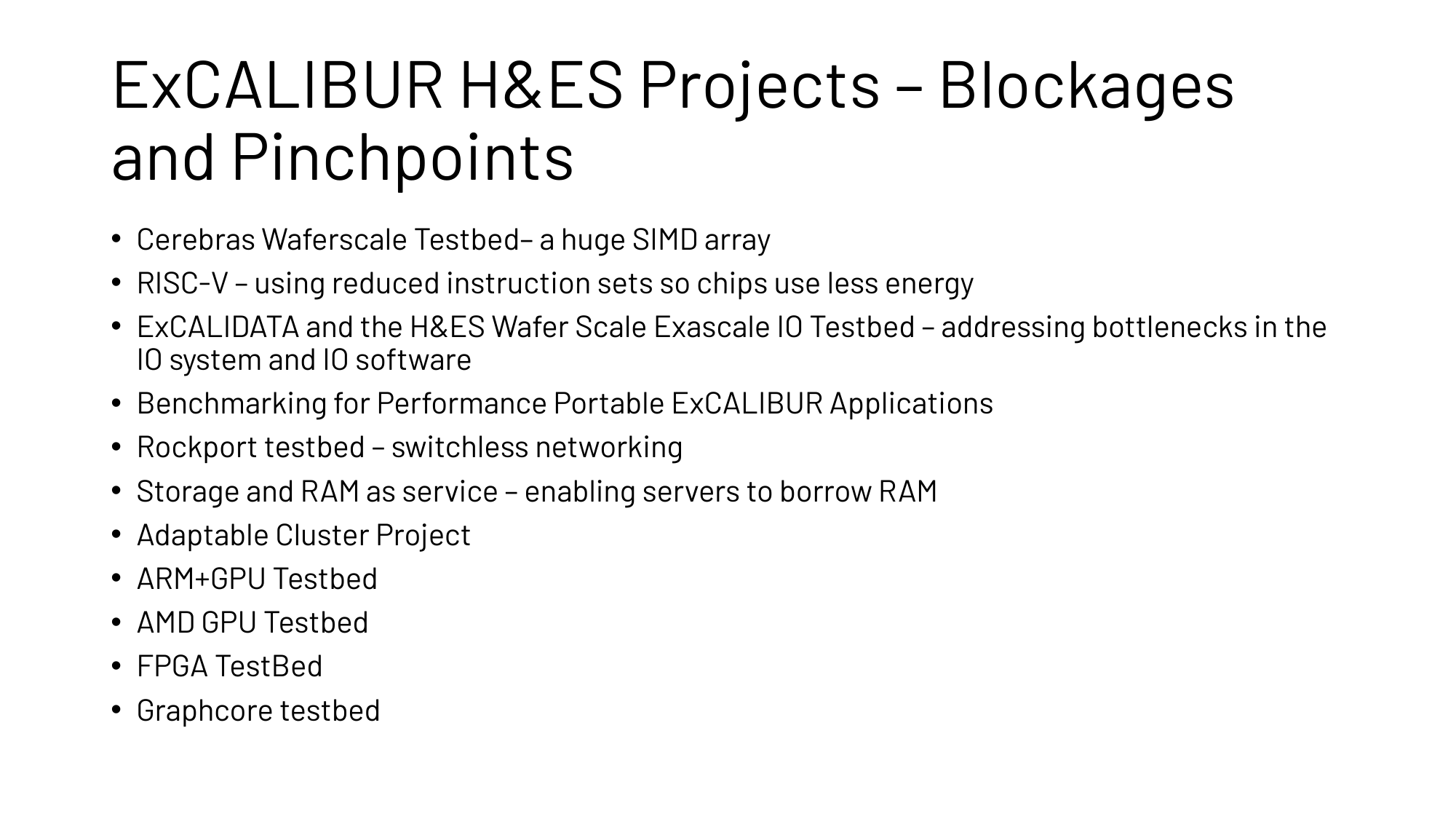

# ExCALIBUR H&ES Projects – Blockages and Pinchpoints
Cerebras Waferscale Testbed– a huge SIMD array
RISC-V – using reduced instruction sets so chips use less energy
ExCALIDATA and the H&ES Wafer Scale Exascale IO Testbed – addressing bottlenecks in the IO system and IO software
Benchmarking for Performance Portable ExCALIBUR Applications
Rockport testbed – switchless networking
Storage and RAM as service – enabling servers to borrow RAM
Adaptable Cluster Project
ARM+GPU Testbed
AMD GPU Testbed
FPGA TestBed
Graphcore testbed